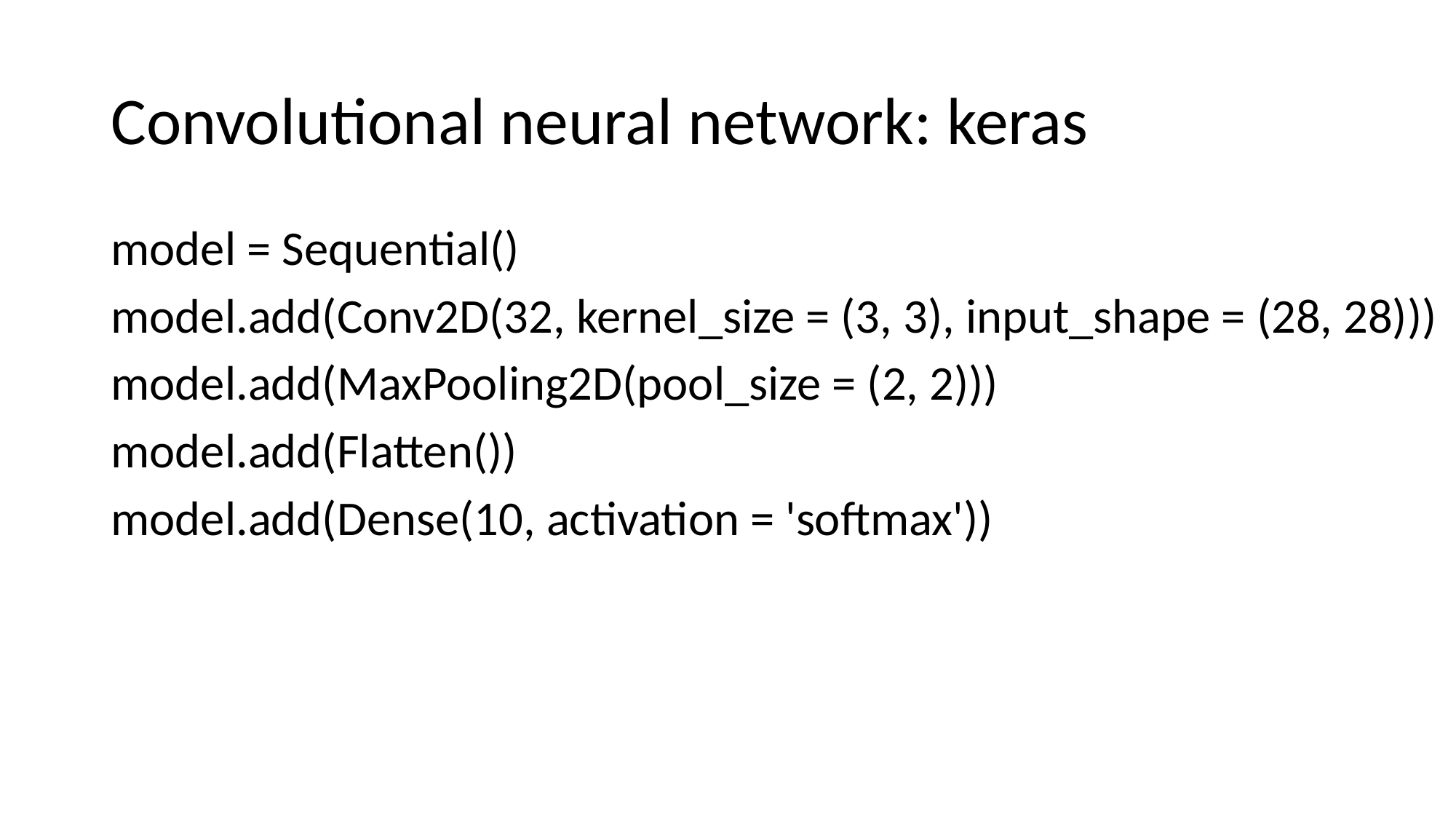

# Convolutional neural network: keras
model = Sequential()
model.add(Conv2D(32, kernel_size = (3, 3), input_shape = (28, 28)))
model.add(MaxPooling2D(pool_size = (2, 2)))
model.add(Flatten())
model.add(Dense(10, activation = 'softmax'))